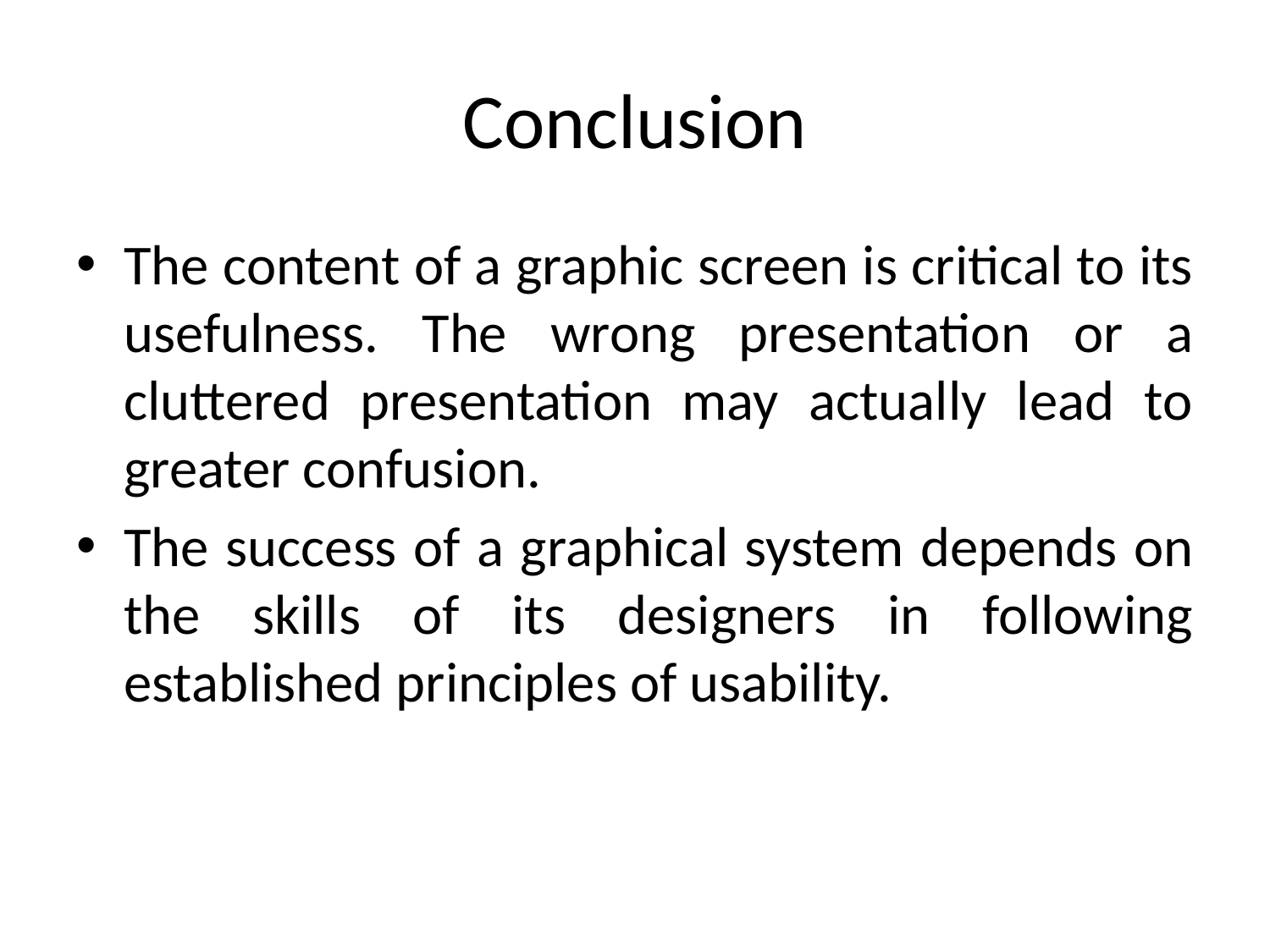

# Conclusion
The content of a graphic screen is critical to its usefulness. The wrong presentation or a cluttered presentation may actually lead to greater confusion.
The success of a graphical system depends on the skills of its designers in following established principles of usability.